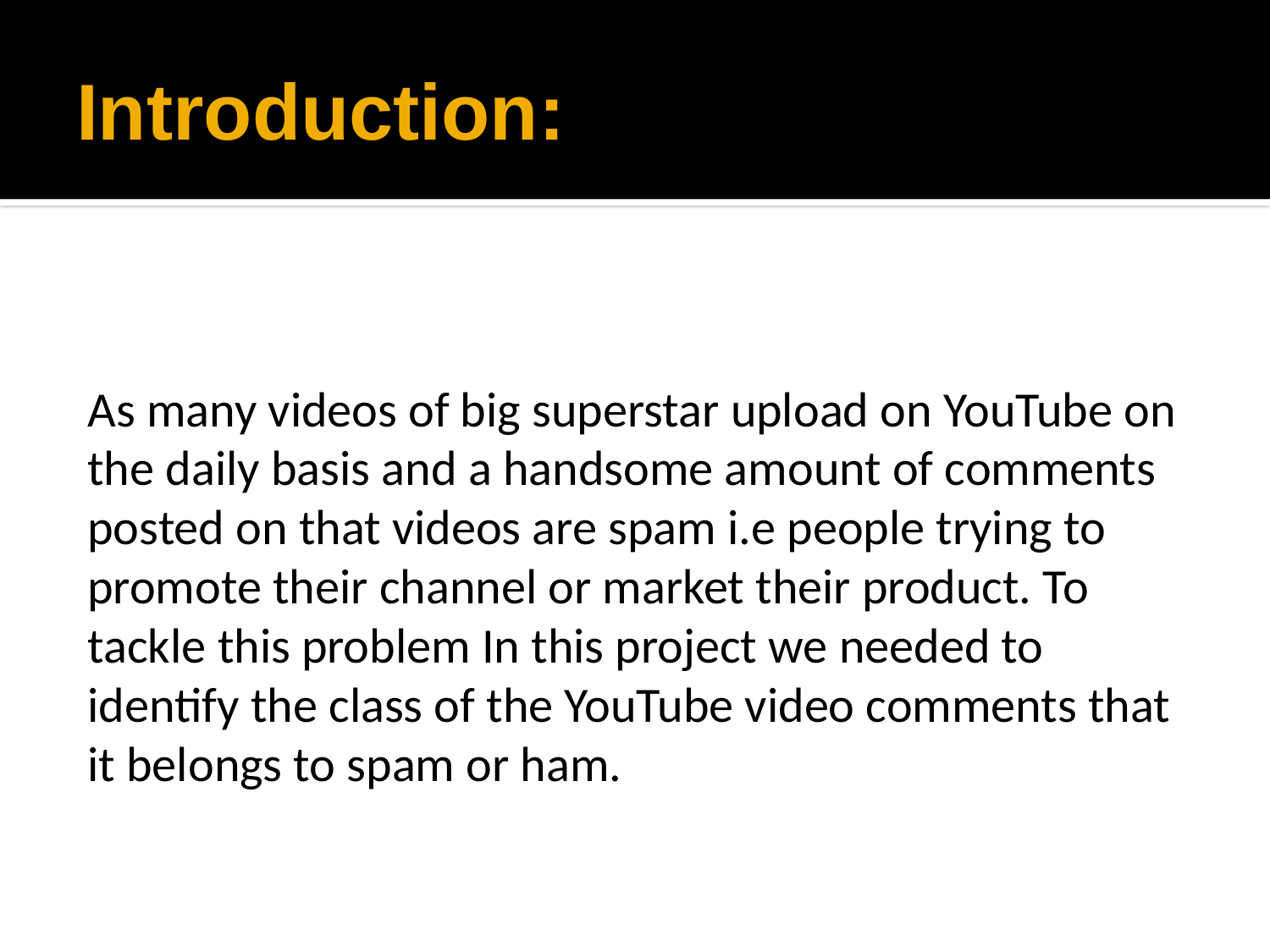

# Introduction:

As many videos of big superstar upload on YouTube on the daily basis and a handsome amount of comments posted on that videos are spam i.e people trying to promote their channel or market their product. To tackle this problem In this project we needed to identify the class of the YouTube video comments that it belongs to spam or ham.